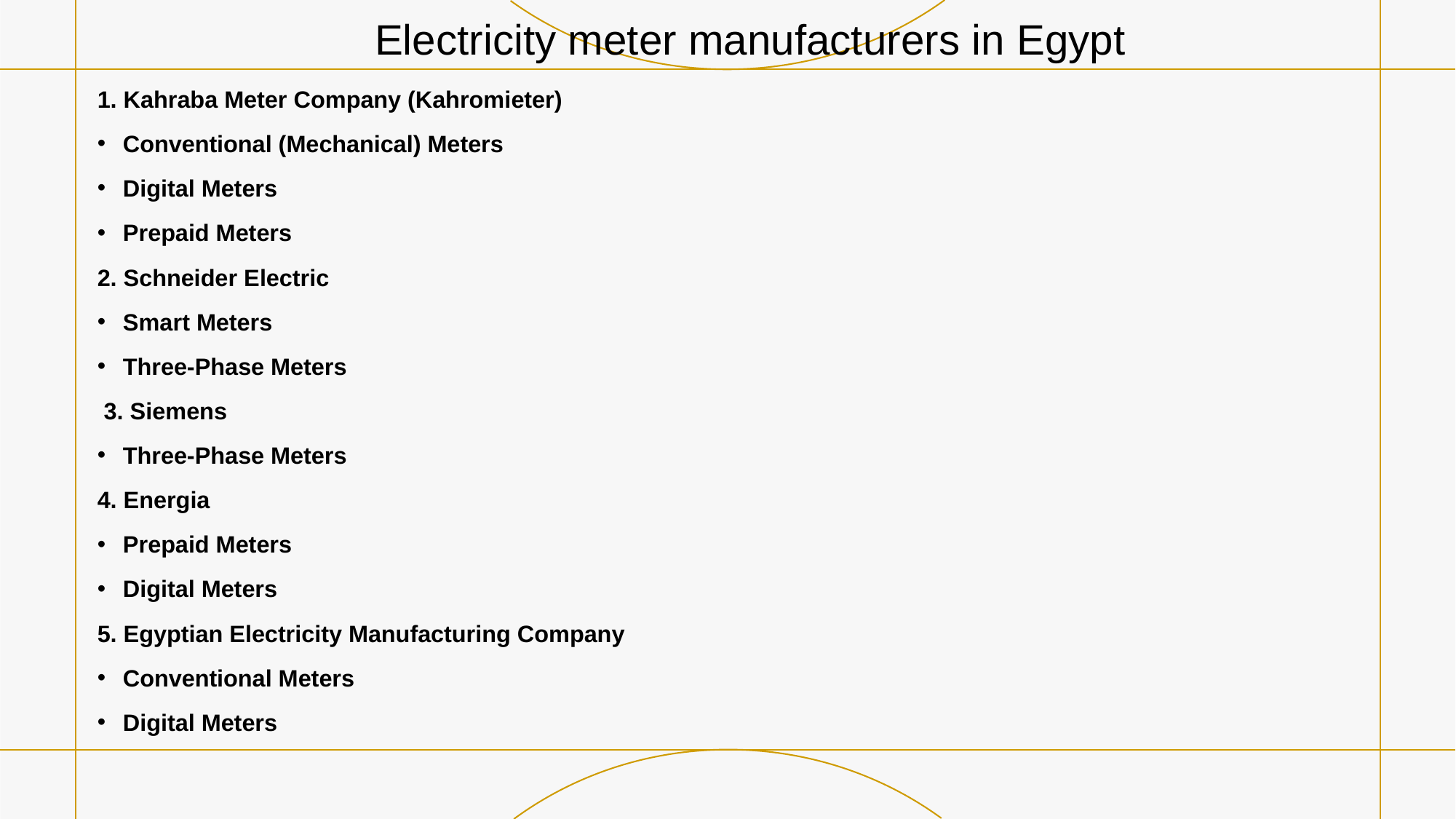

# Electricity meter manufacturers in Egypt
1. Kahraba Meter Company (Kahromieter)
Conventional (Mechanical) Meters
Digital Meters
Prepaid Meters
2. Schneider Electric
Smart Meters
Three-Phase Meters
 3. Siemens
Three-Phase Meters
4. Energia
Prepaid Meters
Digital Meters
5. Egyptian Electricity Manufacturing Company
Conventional Meters
Digital Meters